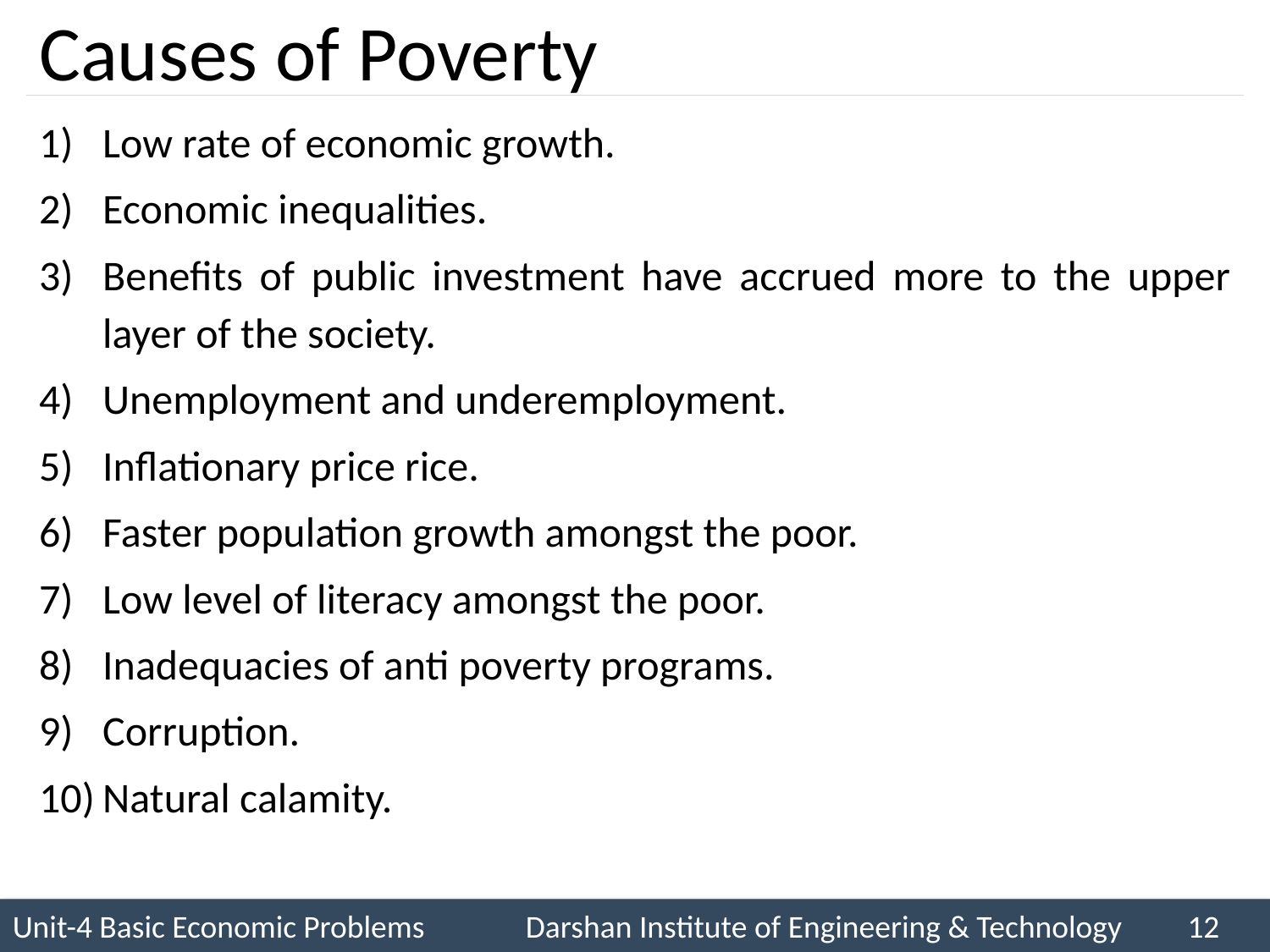

# Causes of Poverty
Low rate of economic growth.
Economic inequalities.
Benefits of public investment have accrued more to the upper layer of the society.
Unemployment and underemployment.
Inflationary price rice.
Faster population growth amongst the poor.
Low level of literacy amongst the poor.
Inadequacies of anti poverty programs.
Corruption.
Natural calamity.